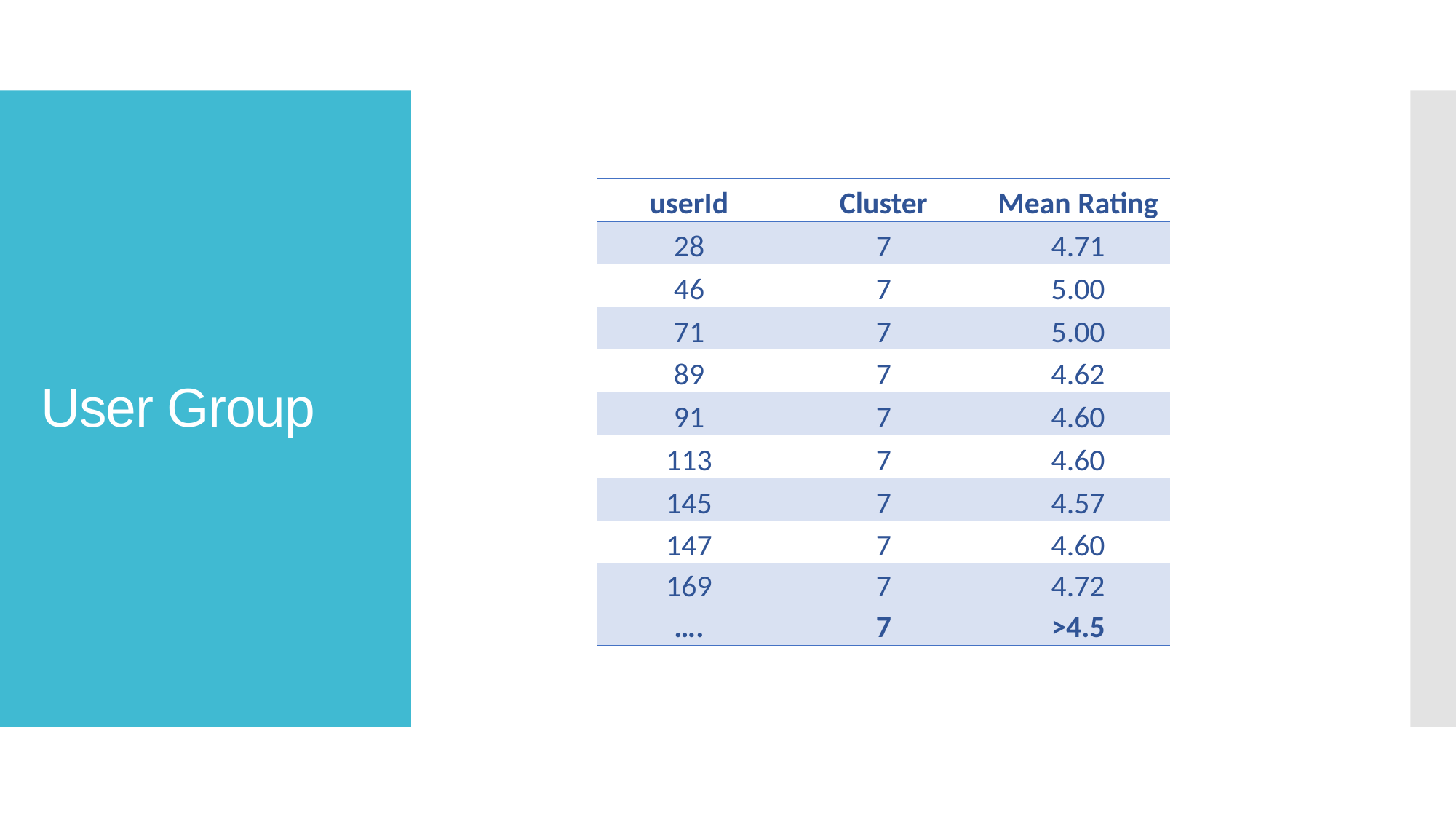

# User Group
| userId | Cluster | Mean Rating |
| --- | --- | --- |
| 28 | 7 | 4.71 |
| 46 | 7 | 5.00 |
| 71 | 7 | 5.00 |
| 89 | 7 | 4.62 |
| 91 | 7 | 4.60 |
| 113 | 7 | 4.60 |
| 145 | 7 | 4.57 |
| 147 | 7 | 4.60 |
| 169 | 7 | 4.72 |
| …. | 7 | >4.5 |